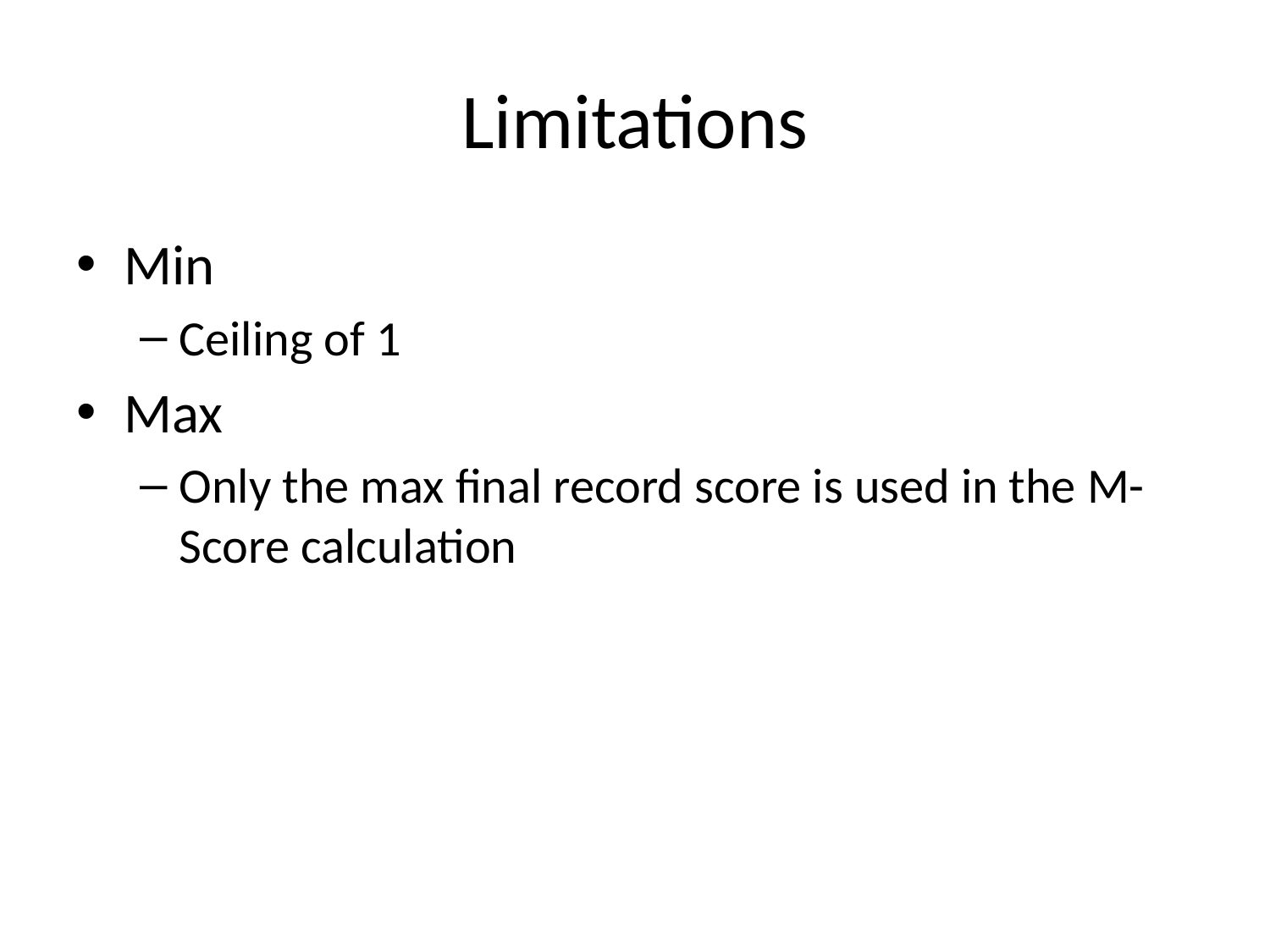

# Limitations
Min
Ceiling of 1
Max
Only the max final record score is used in the M-Score calculation